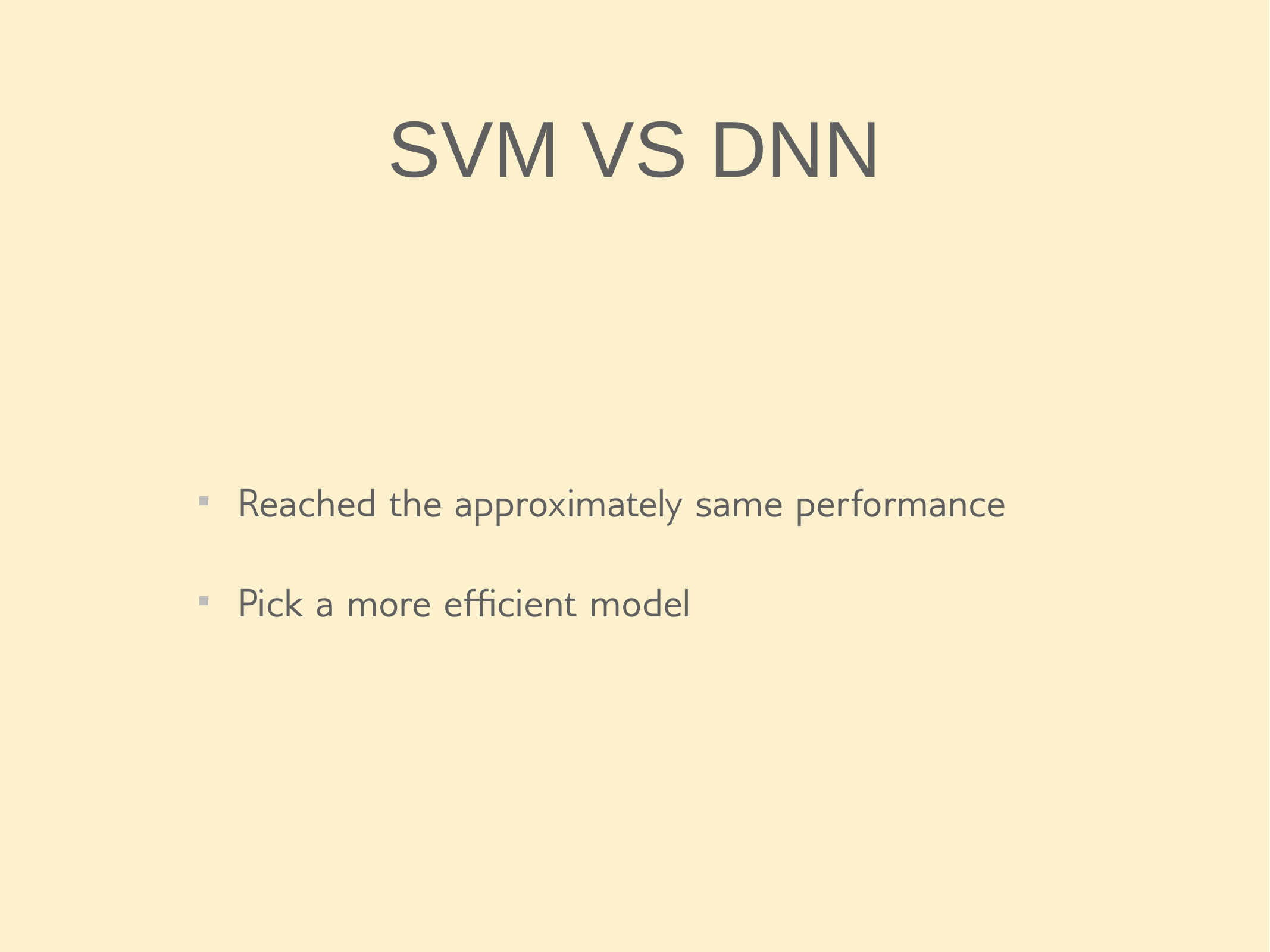

SVM vs DNN
Reached the approximately same performance
Pick a more efficient model